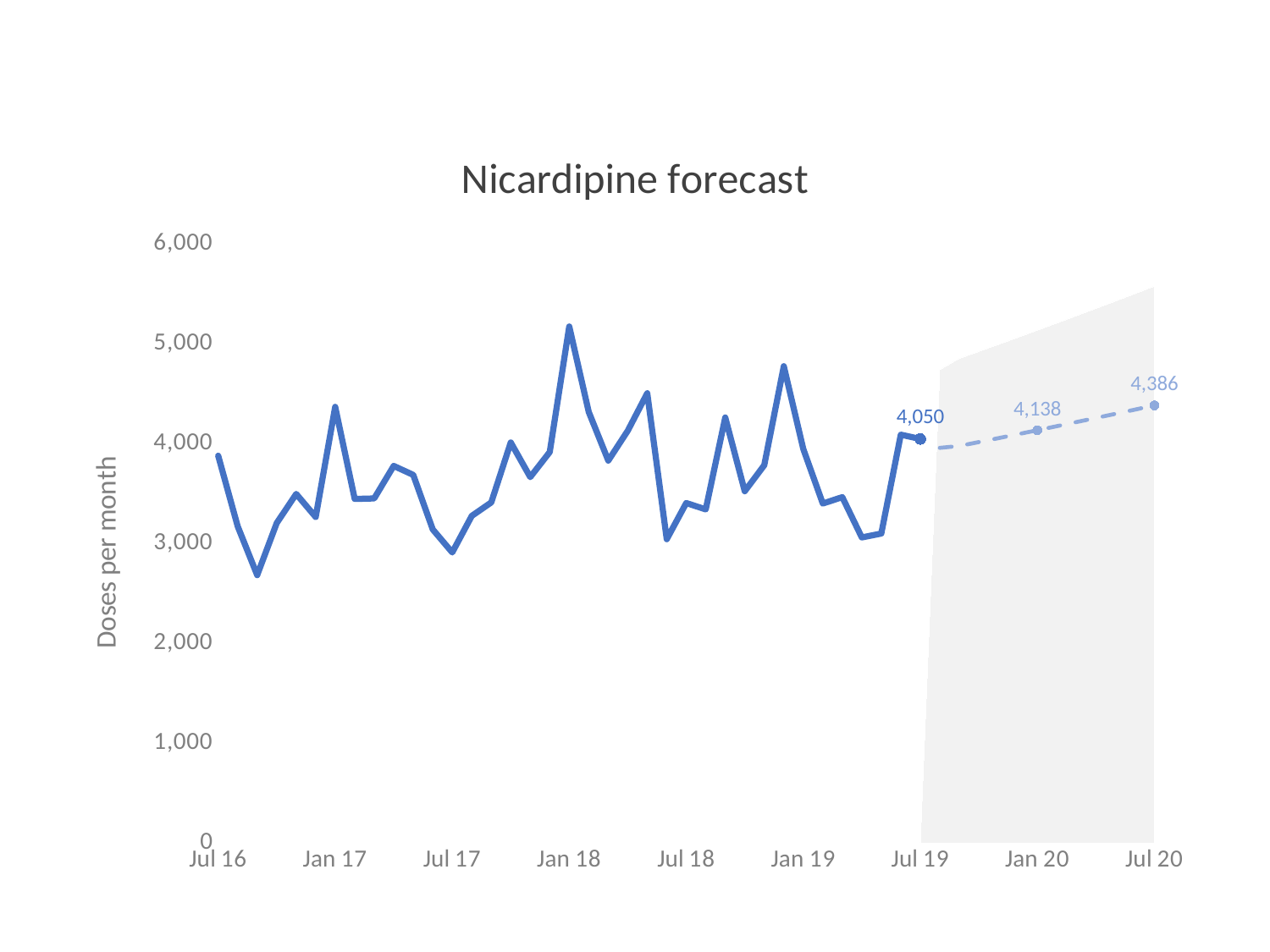

### Chart: Nicardipine forecast

| Category | Upper | Lower | Actual | Forecast |
|---|---|---|---|---|
| 42552 | None | None | 3882.0 | None |
| 42583 | None | None | 3174.0 | None |
| 42614 | None | None | 2685.0 | None |
| 42644 | None | None | 3206.0 | None |
| 42675 | None | None | 3499.0 | None |
| 42705 | None | None | 3267.0 | None |
| 42736 | None | None | 4372.0 | None |
| 42767 | None | None | 3449.0 | None |
| 42795 | None | None | 3454.0 | None |
| 42826 | None | None | 3780.0 | None |
| 42856 | None | None | 3690.0 | None |
| 42887 | None | None | 3143.0 | None |
| 42917 | None | None | 2912.0 | None |
| 42948 | None | None | 3278.0 | None |
| 42979 | None | None | 3414.0 | None |
| 43009 | None | None | 4015.0 | None |
| 43040 | None | None | 3668.0 | None |
| 43070 | None | None | 3919.0 | None |
| 43101 | None | None | 5177.0 | None |
| 43132 | None | None | 4320.0 | None |
| 43160 | None | None | 3833.0 | None |
| 43191 | None | None | 4133.0 | None |
| 43221 | None | None | 4508.0 | None |
| 43252 | None | None | 3045.0 | None |
| 43282 | None | None | 3408.0 | None |
| 43313 | None | None | 3344.0 | None |
| 43344 | None | None | 4265.0 | None |
| 43374 | None | None | 3526.0 | None |
| 43405 | None | None | 3787.0 | None |
| 43435 | None | None | 4779.0 | None |
| 43466 | None | None | 3949.0 | None |
| 43497 | None | None | 3403.0 | None |
| 43525 | None | None | 3467.0 | None |
| 43556 | None | None | 3063.0 | None |
| 43586 | None | None | 3102.0 | None |
| 43617 | None | None | 4093.0 | None |
| 43647 | None | None | 4050.0 | None |
| 43678 | 4744.636094418566 | 3236.469058534574 | None | 3960.675930822799 |
| 43709 | 4857.5032996453 | 3191.698473286403 | None | 3979.688528413787 |
| 43739 | 4927.28868105022 | 3208.306972803683 | None | 4018.58775335211 |
| 43770 | 4997.607326232554 | 3225.304947319111 | None | 4057.867322733166 |
| 43800 | 5068.481963133353 | 3242.679482572302 | None | 4097.530956683733 |
| 43831 | 5139.933933328686 | 3260.419154648685 | None | 4137.582411724871 |
| 43862 | 5211.983389940314 | 3278.51383317904 | None | 4178.025481133615 |
| 43891 | 5284.649463402423 | 3296.954516672628 | None | 4218.863995301352 |
| 43922 | 5357.950401253624 | 3315.733193856286 | None | 4260.101822095629 |
| 43952 | 5431.903686753989 | 3334.842726180137 | None | 4301.742867232734 |
| 43983 | 5506.526140140781 | 3354.276747718469 | None | 4343.791074639476 |
| 44013 | 5581.834005519859 | 3374.029579424197 | None | 4386.250426832947 |